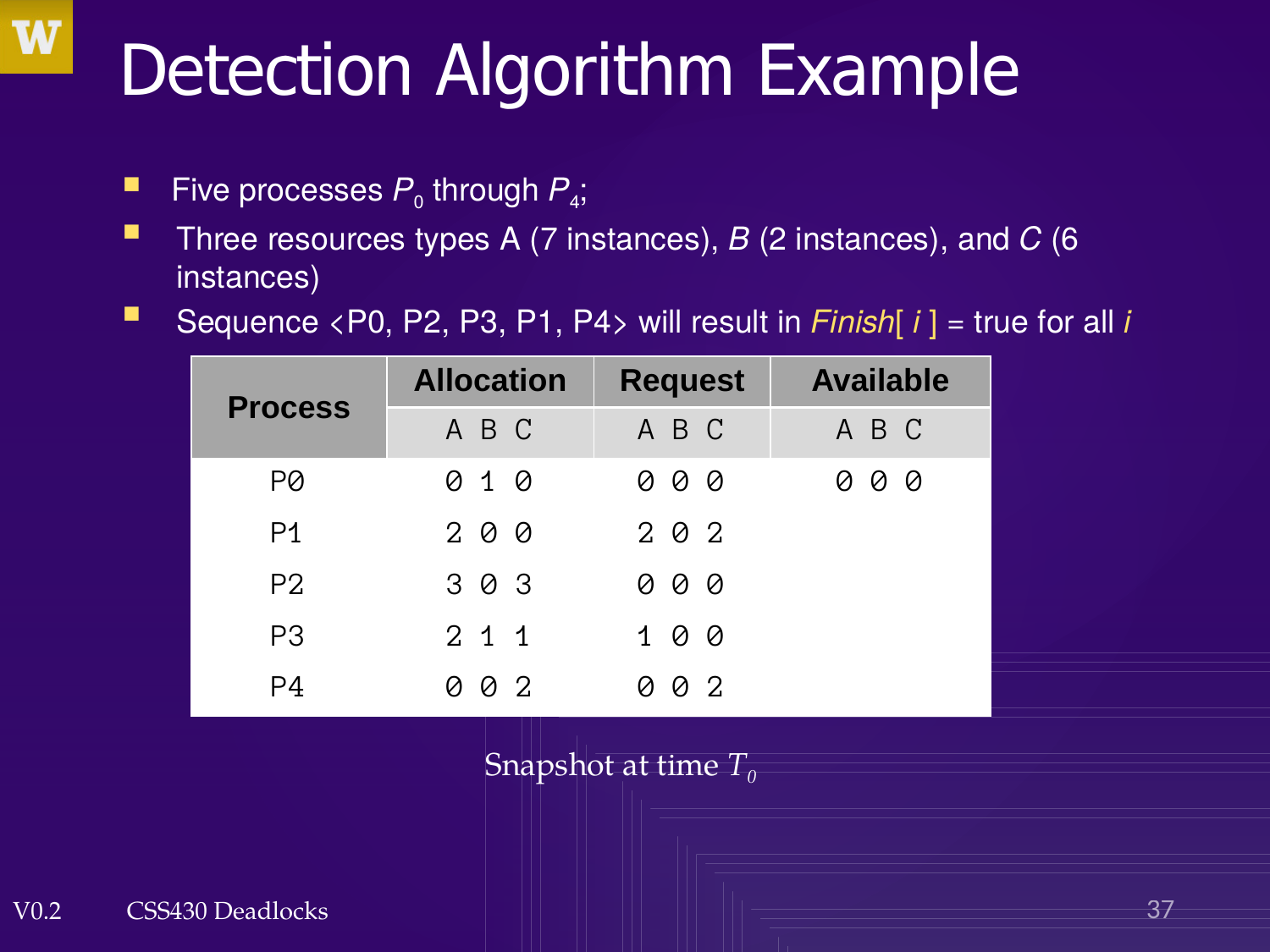

# Detection Algorithm Example
Five processes P0 through P4;
Three resources types A (7 instances), B (2 instances), and C (6 instances)
Sequence <P0, P2, P3, P1, P4> will result in Finish[ i ] = true for all i
| Process | Allocation | Request | Available |
| --- | --- | --- | --- |
|  | A B C | A B C | A B C |
| P0 | 0 1 0 | 0 0 0 | 0 0 0 |
| P1 | 2 0 0 | 2 0 2 |  |
| P2 | 3 0 3 | 0 0 0 |  |
| P3 | 2 1 1 | 1 0 0 |  |
| P4 | 0 0 2 | 0 0 2 |  |
Snapshot at time T0
37